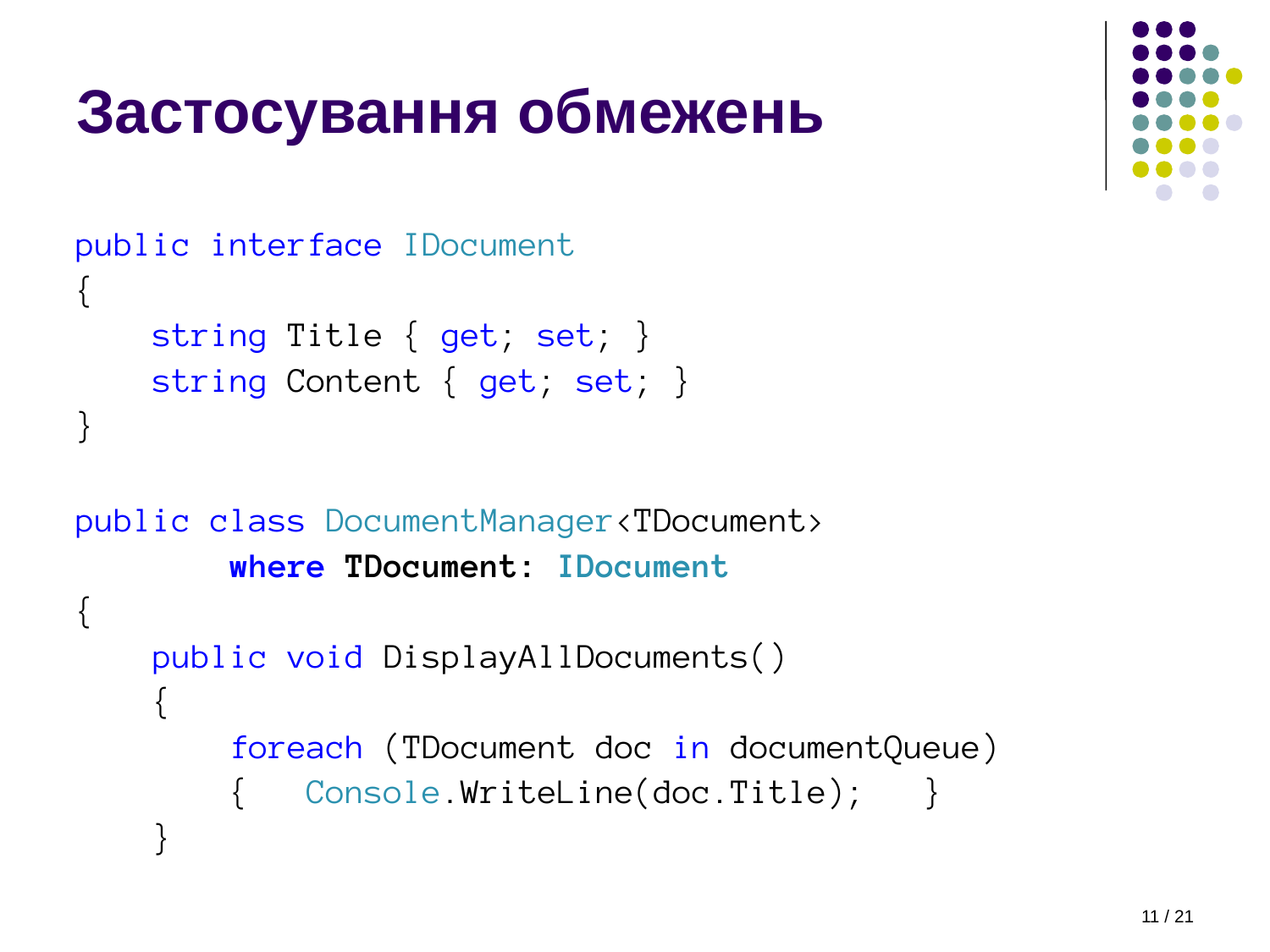

# Застосування обмежень
public interface IDocument
{
    string Title { get; set; }
    string Content { get; set; }
}

public class DocumentManager<TDocument>
        where TDocument: IDocument
{
    public void DisplayAllDocuments()
    {
        foreach (TDocument doc in documentQueue)
        {   Console.WriteLine(doc.Title);   }
    }
11 / 21